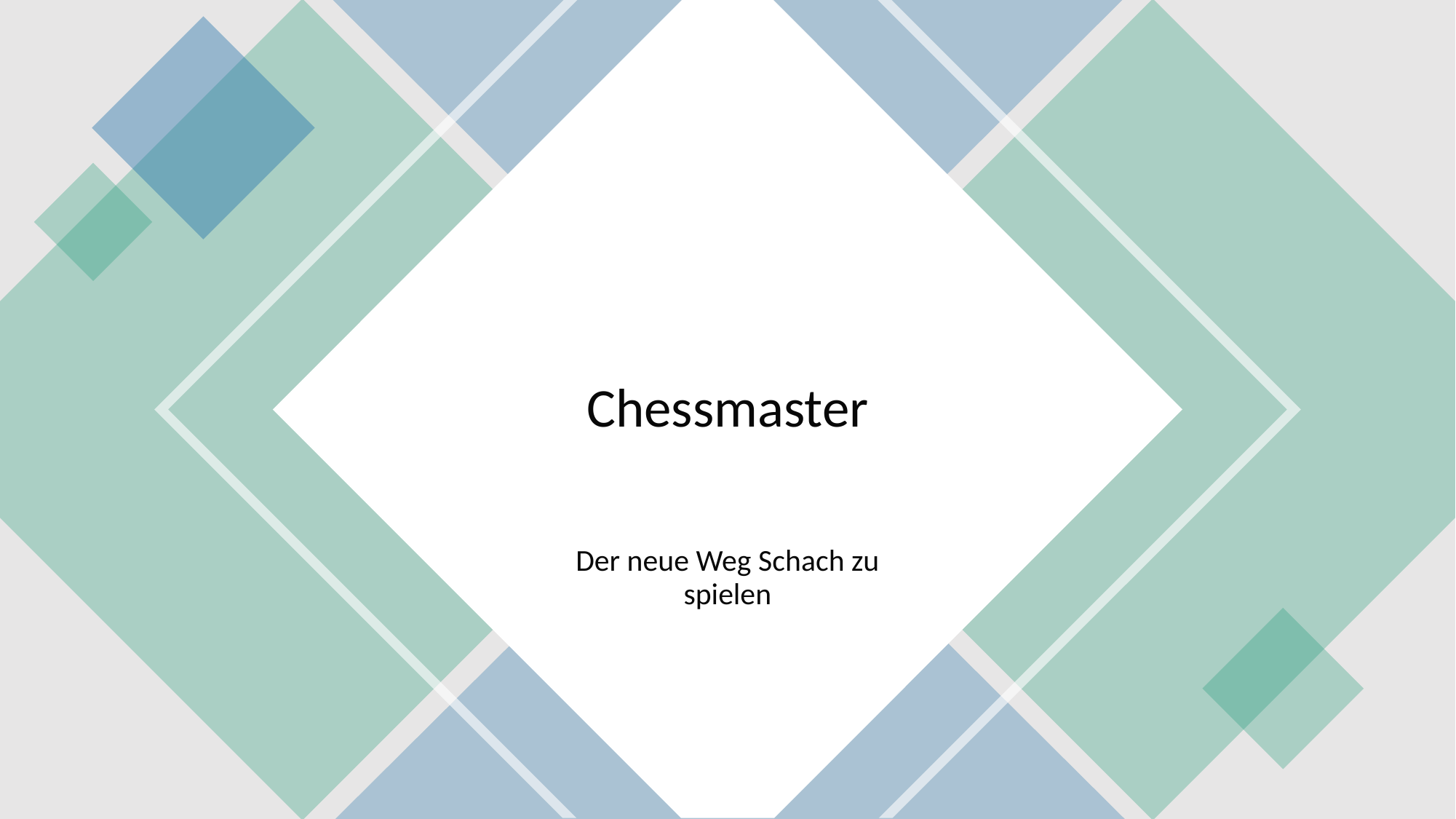

# Chessmaster

Der neue Weg Schach zu spielen